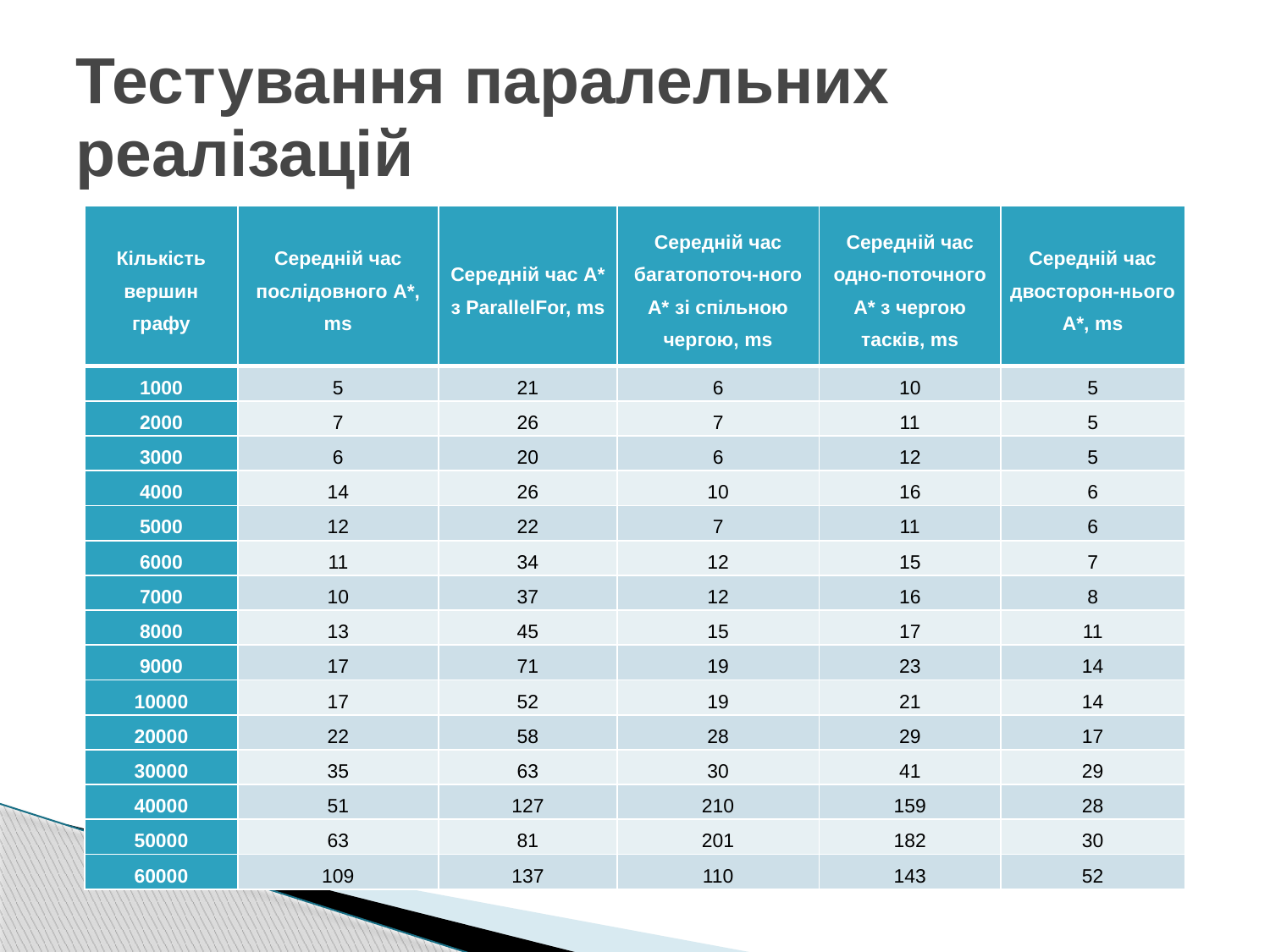

# Тестування паралельних реалізацій
| Кількість вершин графу | Середній час послідовного A\*, ms | Середній час A\* з ParallelFor, ms | Середній час багатопоточ-ного A\* зі спільною чергою, ms | Середній час одно-поточного A\* з чергою тасків, ms | Середній час двосторон-нього A\*, ms |
| --- | --- | --- | --- | --- | --- |
| 1000 | 5 | 21 | 6 | 10 | 5 |
| 2000 | 7 | 26 | 7 | 11 | 5 |
| 3000 | 6 | 20 | 6 | 12 | 5 |
| 4000 | 14 | 26 | 10 | 16 | 6 |
| 5000 | 12 | 22 | 7 | 11 | 6 |
| 6000 | 11 | 34 | 12 | 15 | 7 |
| 7000 | 10 | 37 | 12 | 16 | 8 |
| 8000 | 13 | 45 | 15 | 17 | 11 |
| 9000 | 17 | 71 | 19 | 23 | 14 |
| 10000 | 17 | 52 | 19 | 21 | 14 |
| 20000 | 22 | 58 | 28 | 29 | 17 |
| 30000 | 35 | 63 | 30 | 41 | 29 |
| 40000 | 51 | 127 | 210 | 159 | 28 |
| 50000 | 63 | 81 | 201 | 182 | 30 |
| 60000 | 109 | 137 | 110 | 143 | 52 |